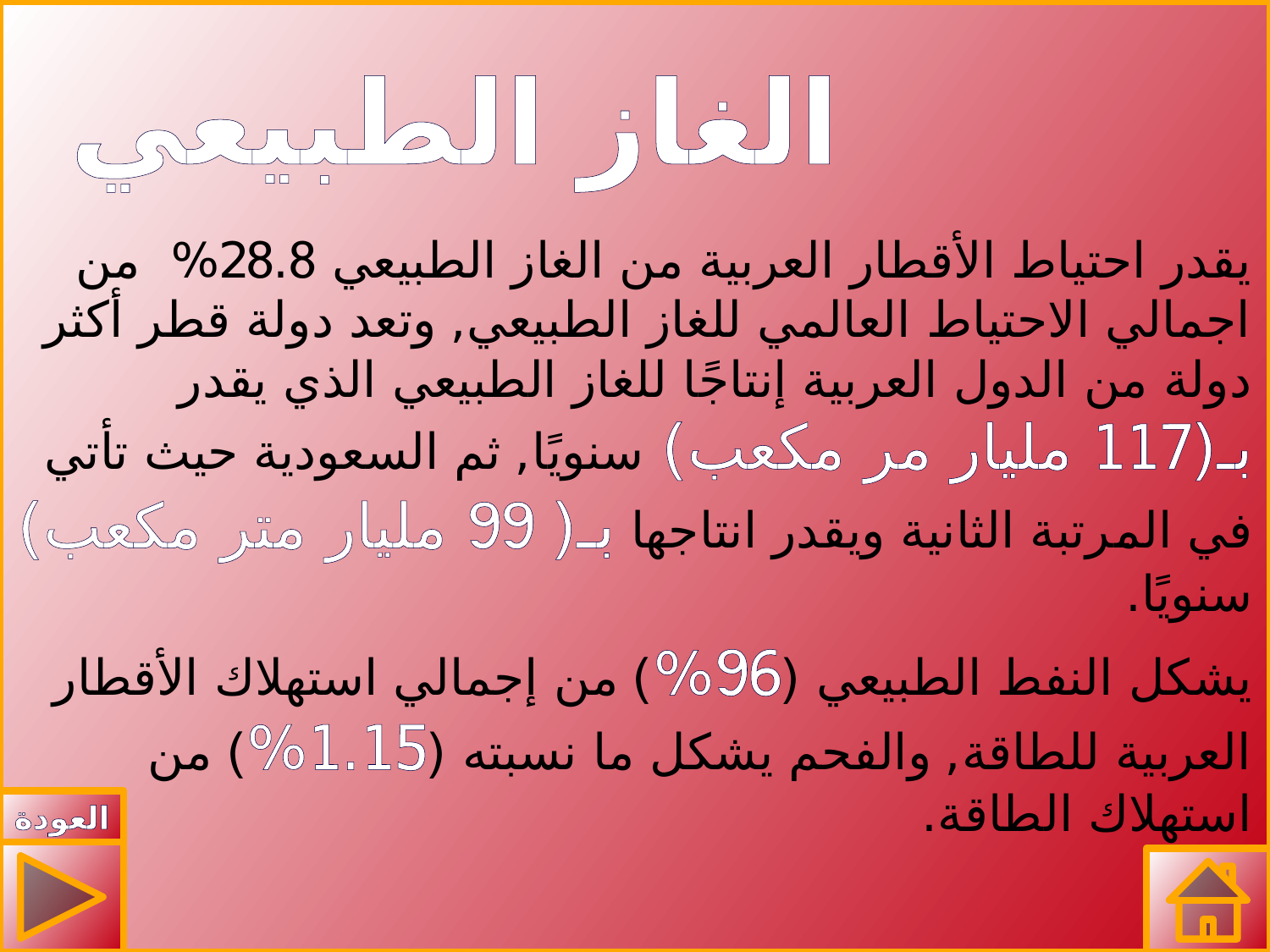

# الغاز الطبيعي
يقدر احتياط الأقطار العربية من الغاز الطبيعي 28.8%  من اجمالي الاحتياط العالمي للغاز الطبيعي, وتعد دولة قطر أكثر دولة من الدول العربية إنتاجًا للغاز الطبيعي الذي يقدر بـ(117 مليار مر مكعب) سنويًا, ثم السعودية حيث تأتي في المرتبة الثانية ويقدر انتاجها بـ( 99 مليار متر مكعب) سنويًا.
يشكل النفط الطبيعي (96%) من إجمالي استهلاك الأقطار العربية للطاقة, والفحم يشكل ما نسبته (1.15%) من استهلاك الطاقة.
العودة